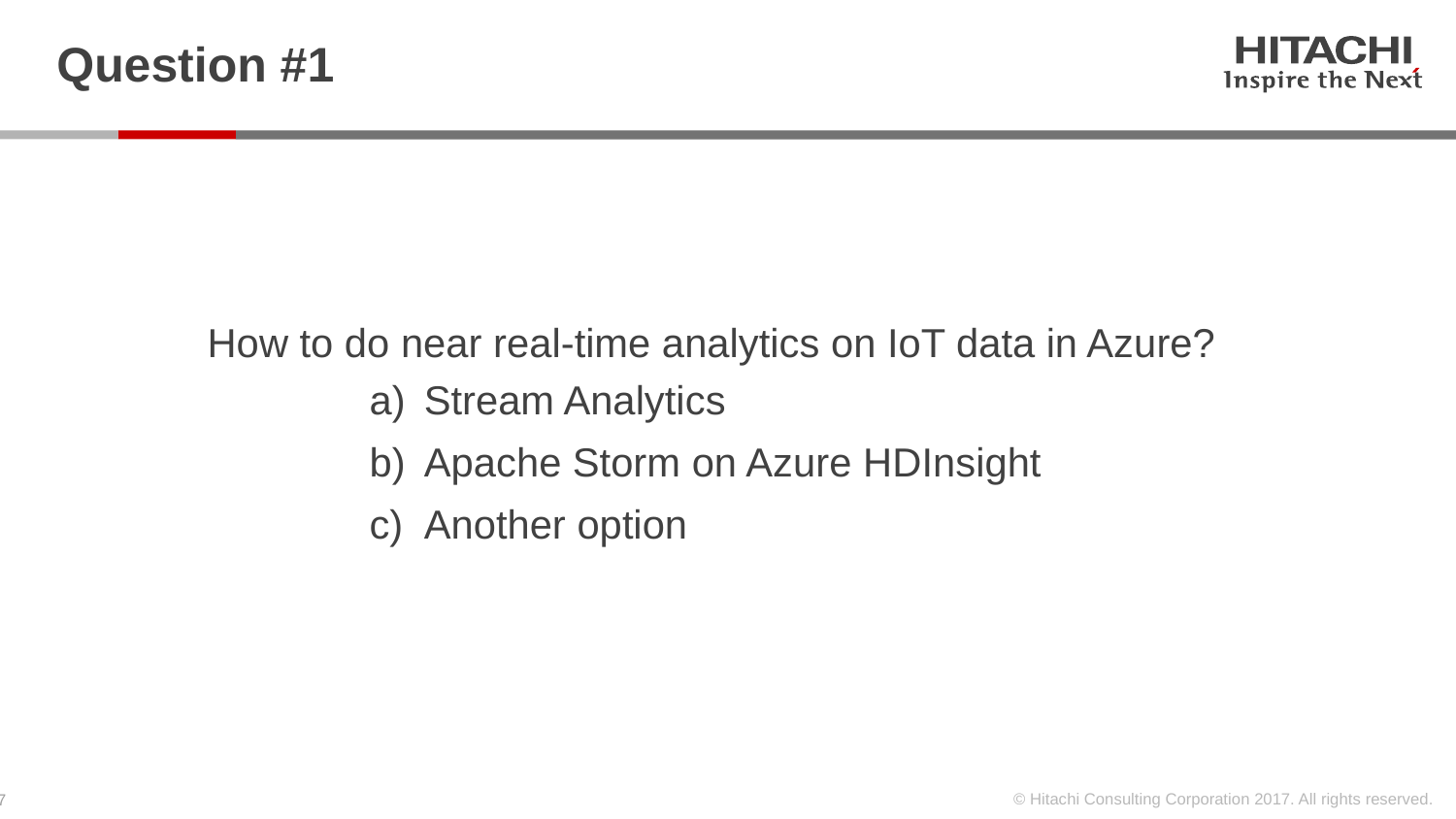

# Question #1
How to do near real-time analytics on IoT data in Azure?
Stream Analytics
Apache Storm on Azure HDInsight
Another option